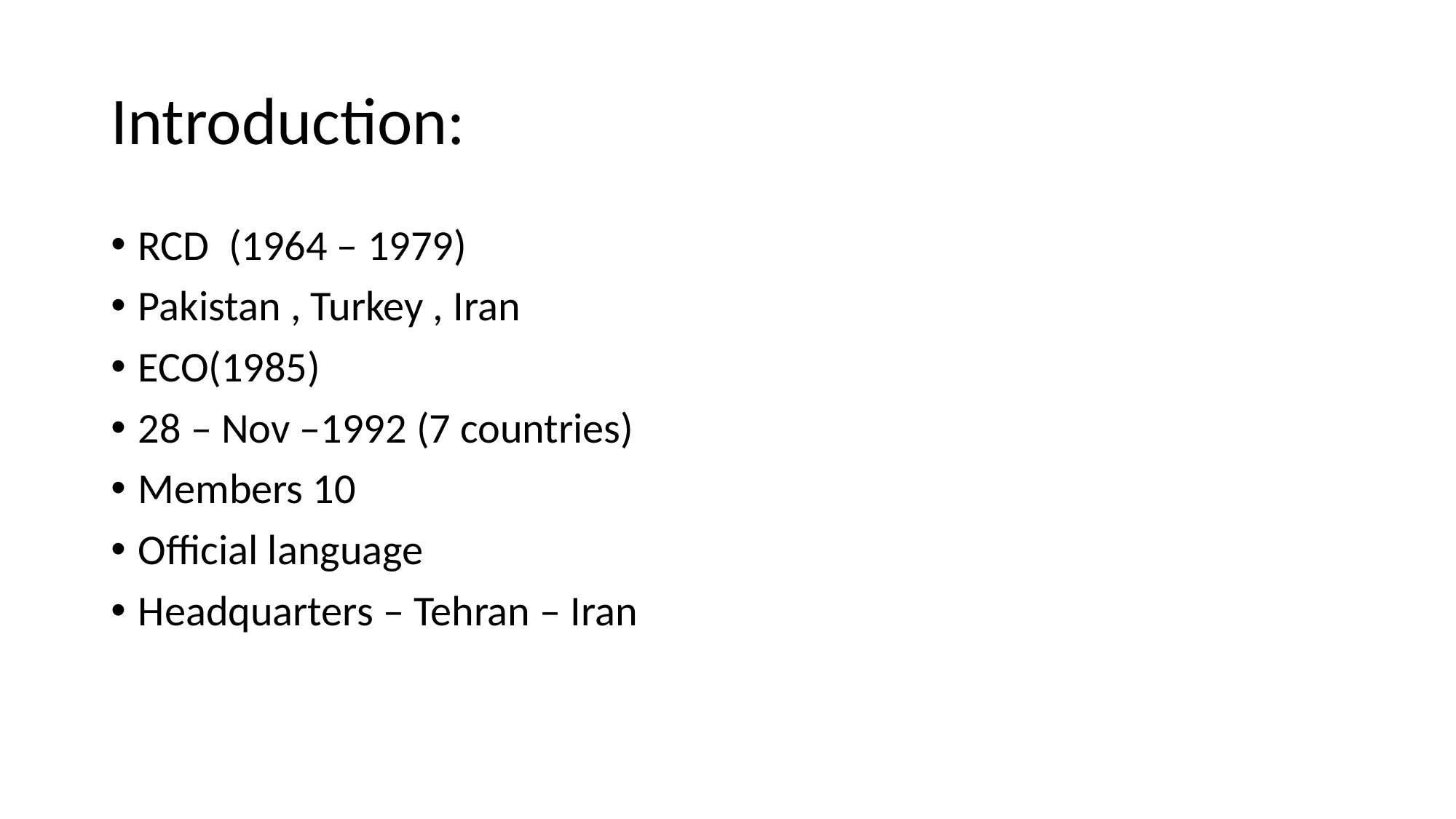

# Introduction:
RCD  (1964 – 1979)
Pakistan , Turkey , Iran
ECO(1985)
28 – Nov –1992 (7 countries)
Members 10
Official language
Headquarters – Tehran – Iran